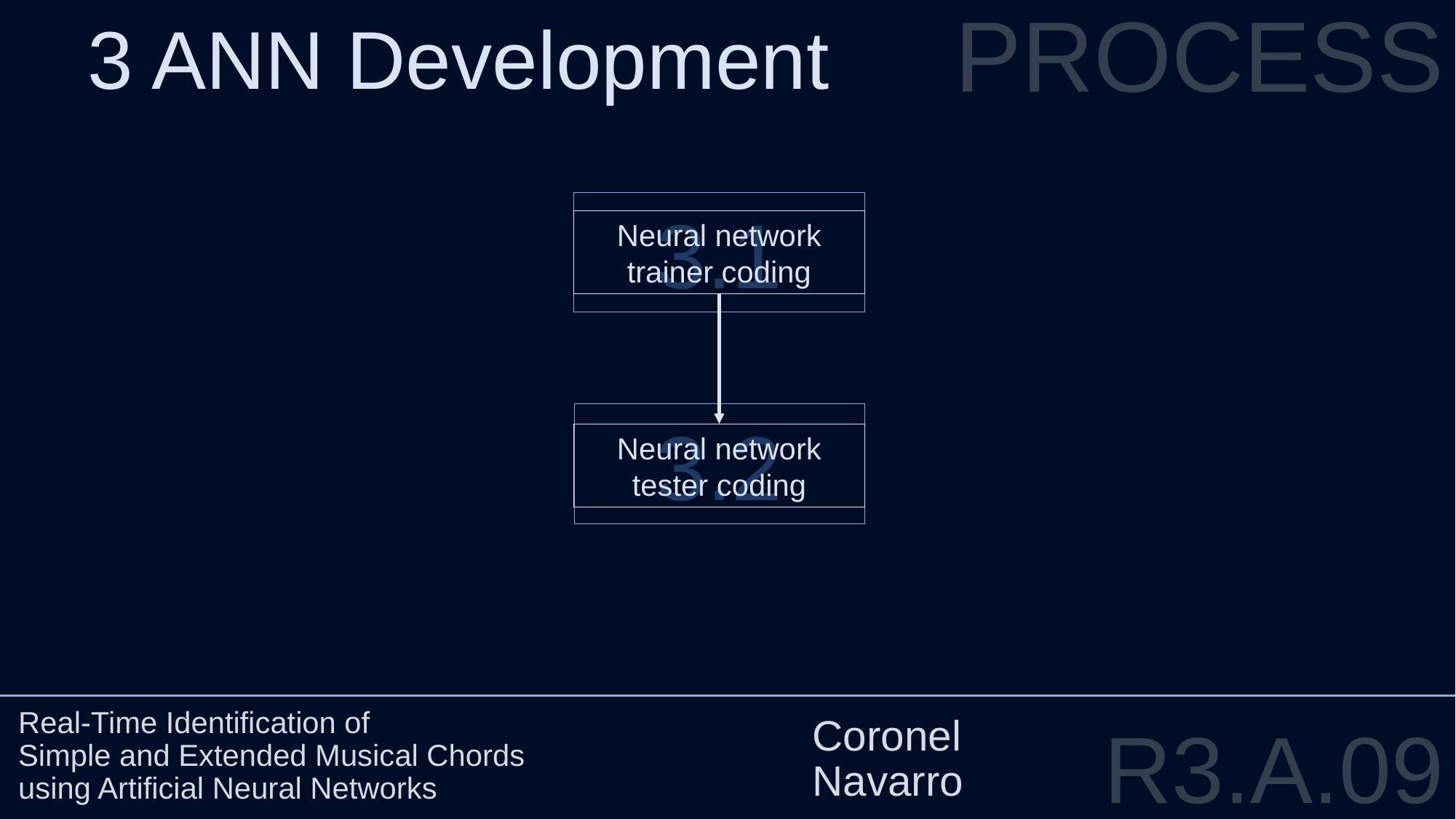

PROCESS
3 ANN Development
3.1
Neural network trainer coding
3.2
Neural network tester coding
Real-Time Identification of
Simple and Extended Musical Chords
using Artificial Neural Networks
Coronel
Navarro
R3.A.09